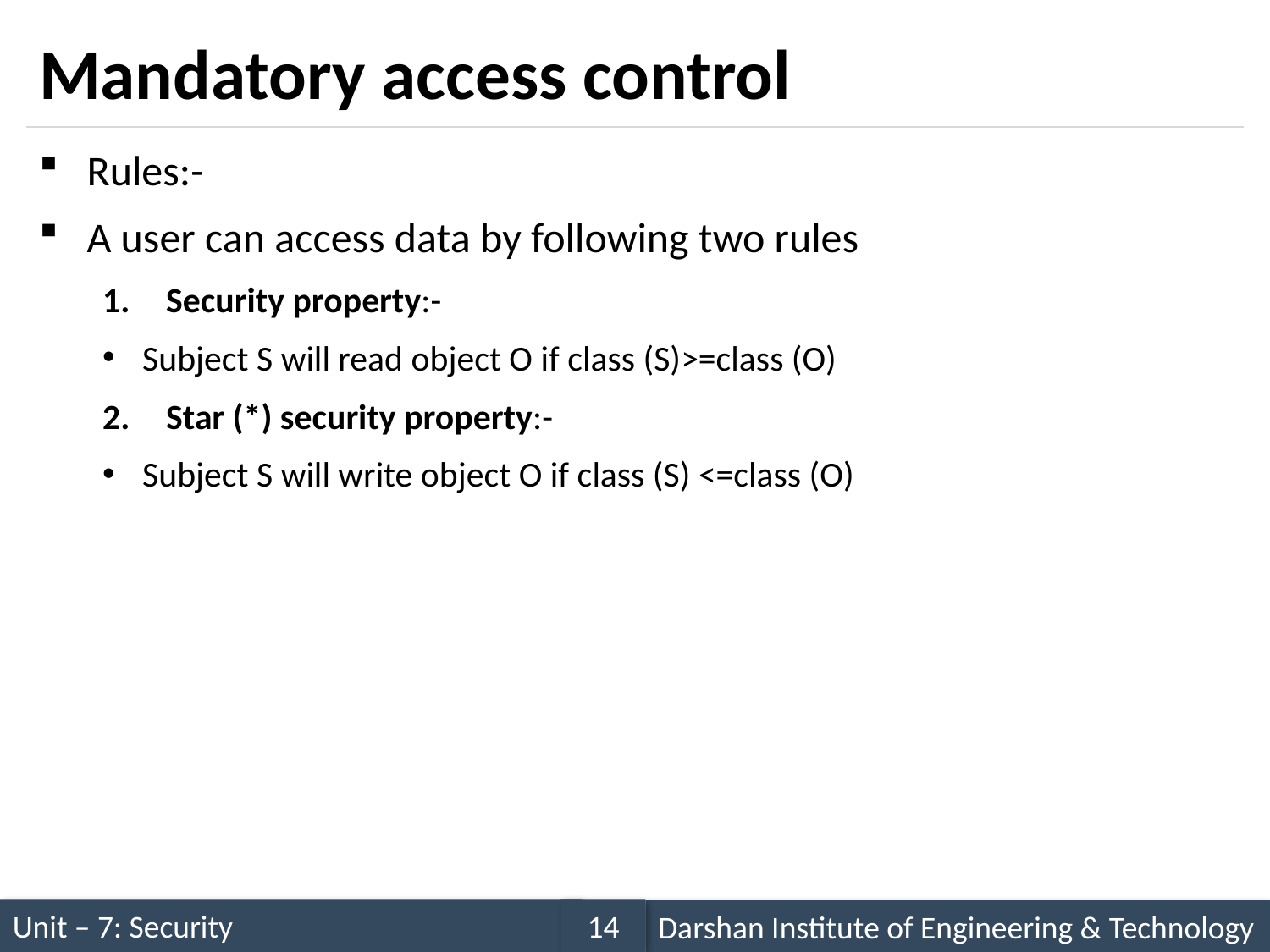

# Mandatory access control
Rules:-
A user can access data by following two rules
Security property:-
Subject S will read object O if class (S)>=class (O)
Star (*) security property:-
Subject S will write object O if class (S) <=class (O)